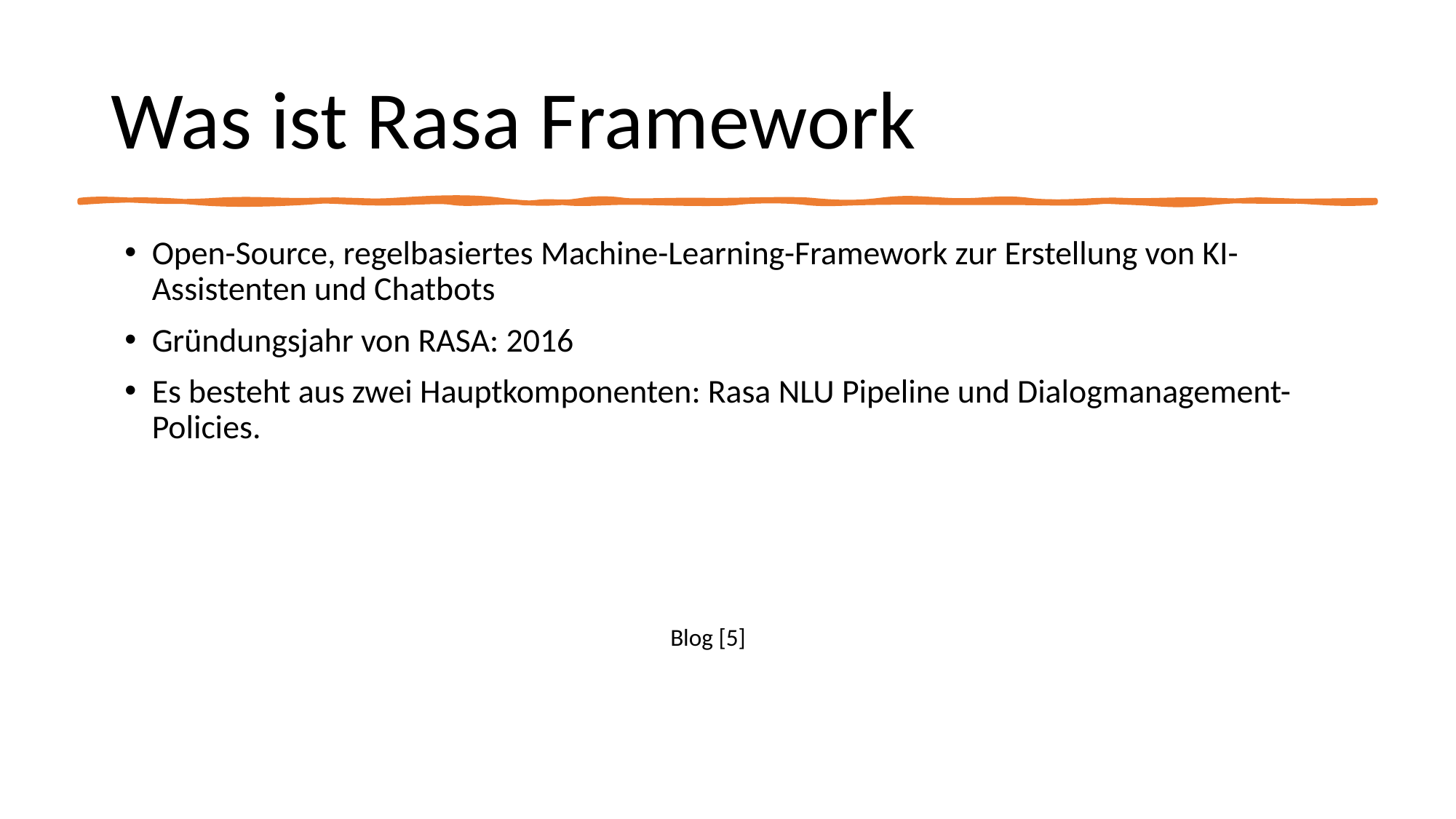

# Was ist Rasa Framework

Open-Source, regelbasiertes Machine-Learning-Framework zur Erstellung von KI-Assistenten und Chatbots
Gründungsjahr von RASA: 2016
Es besteht aus zwei Hauptkomponenten: Rasa NLU Pipeline und Dialogmanagement-Policies.

					Blog [5]